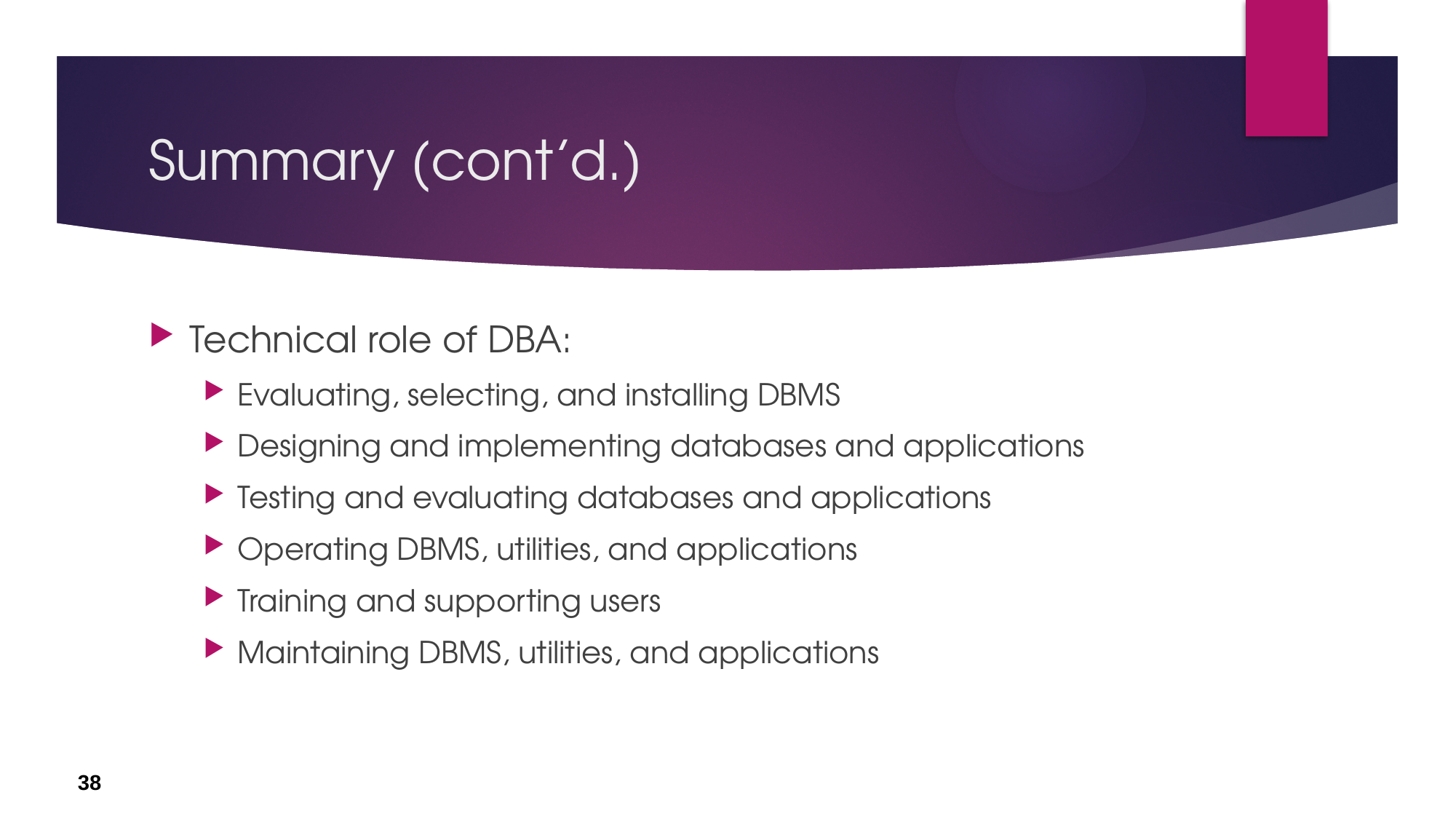

# Summary (cont’d.)
Technical role of DBA:
Evaluating, selecting, and installing DBMS
Designing and implementing databases and applications
Testing and evaluating databases and applications
Operating DBMS, utilities, and applications
Training and supporting users
Maintaining DBMS, utilities, and applications
38